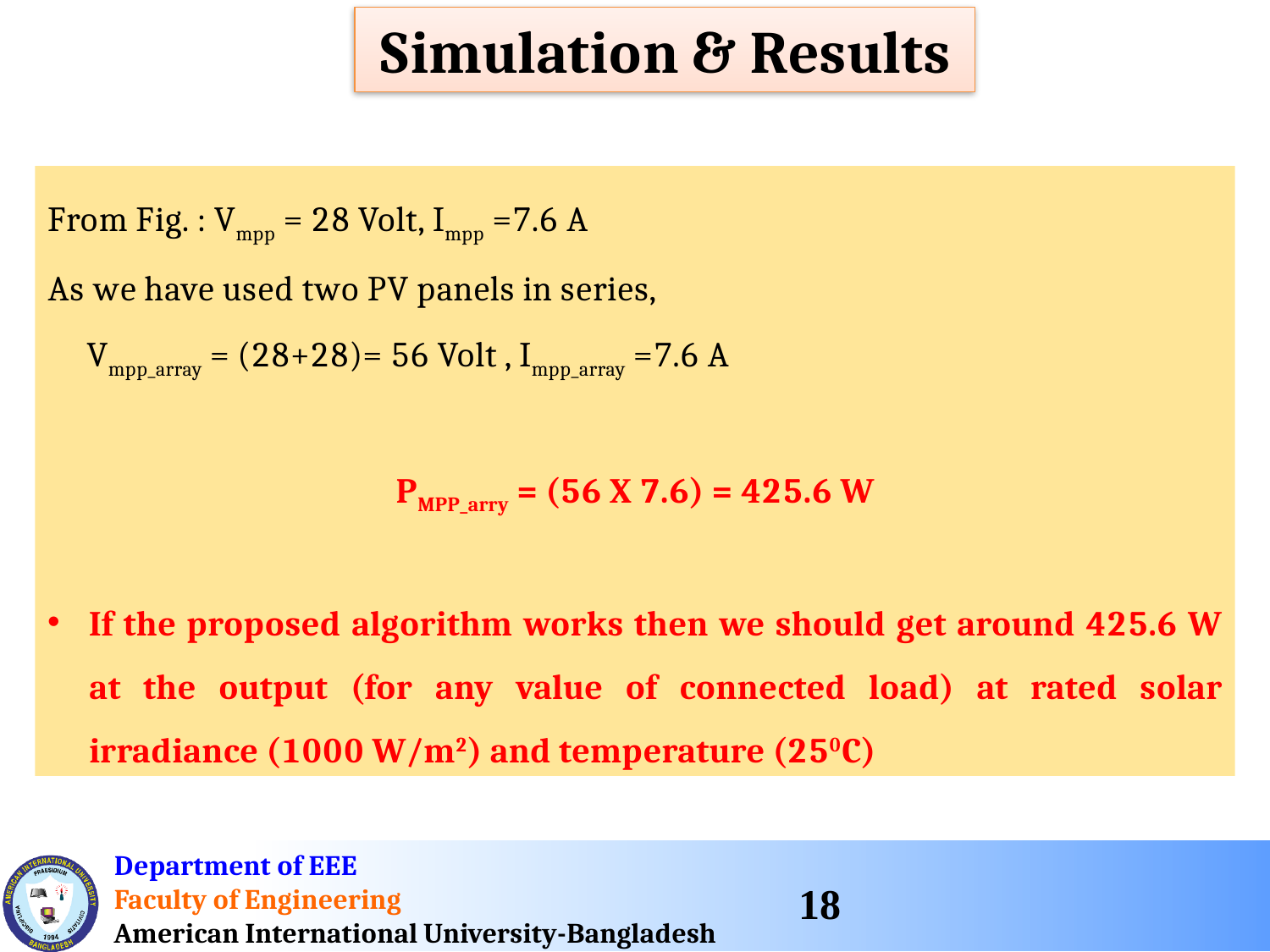

Simulation & Results
From Fig. : Vmpp = 28 Volt, Impp =7.6 A
As we have used two PV panels in series,
     Vmpp_array = (28+28)= 56 Volt , Impp_array =7.6 A

PMPP_arry = (56 X 7.6) = 425.6 W

If the proposed algorithm works then we should get around 425.6 W at the output (for any value of connected load) at rated solar irradiance (1000 W/m2) and temperature (250C)
18